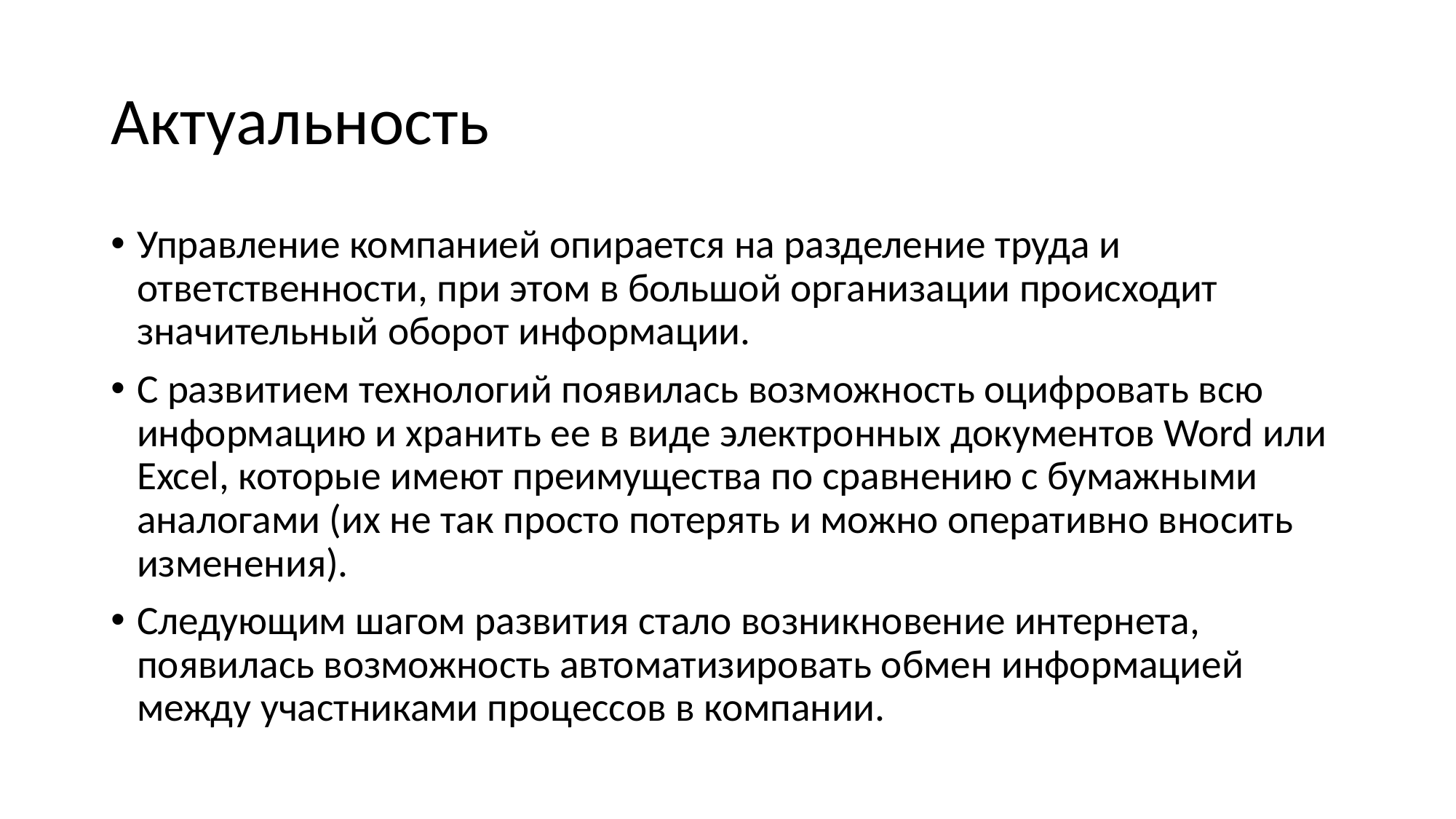

# Актуальность
Управление компанией опирается на разделение труда и ответственности, при этом в большой организации происходит значительный оборот информации.
С развитием технологий появилась возможность оцифровать всю информацию и хранить ее в виде электронных документов Word или Excel, которые имеют преимущества по сравнению с бумажными аналогами (их не так просто потерять и можно оперативно вносить изменения).
Следующим шагом развития стало возникновение интернета, появилась возможность автоматизировать обмен информацией между участниками процессов в компании.